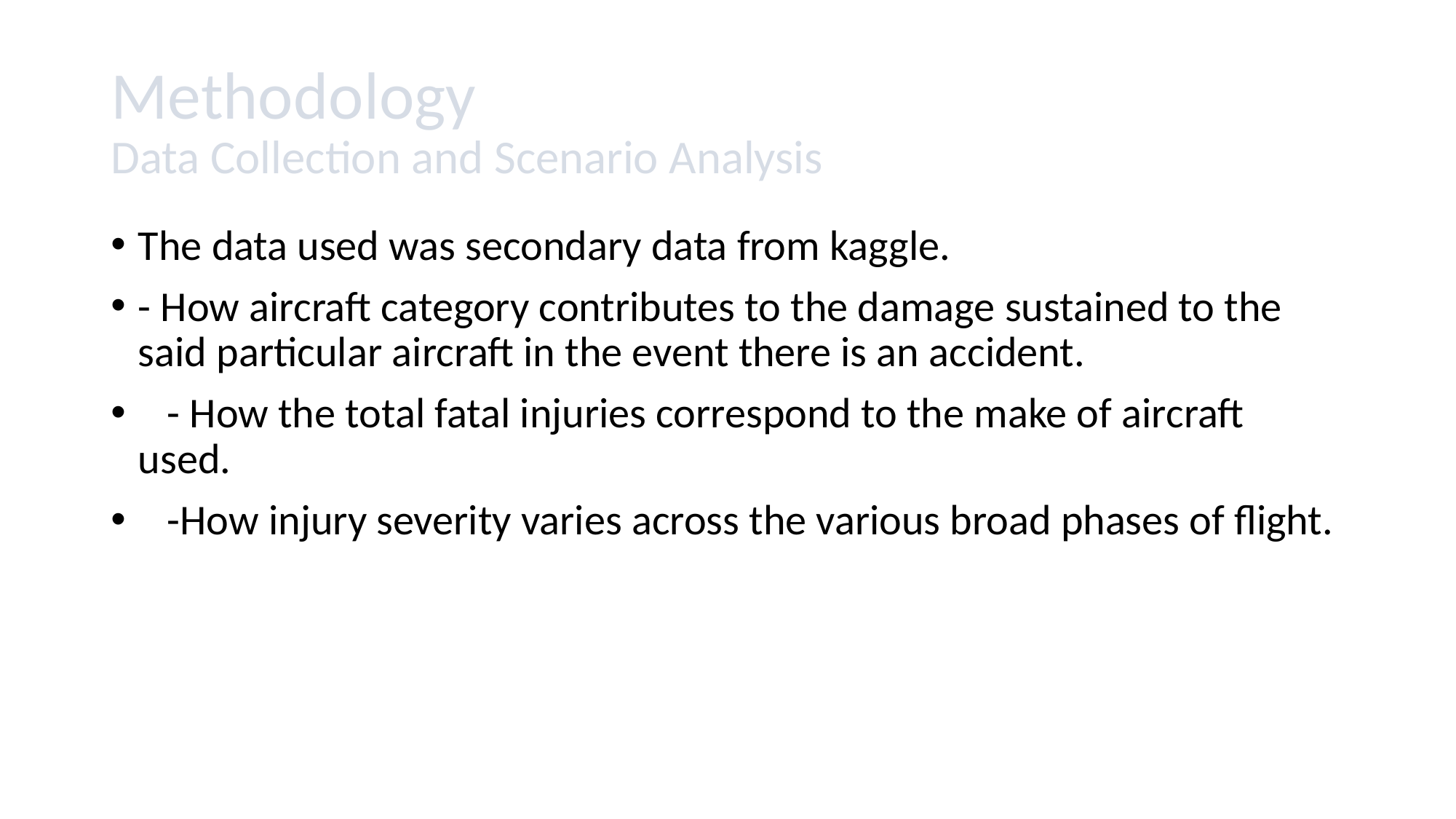

# Methodology Data Collection and Scenario Analysis
The data used was secondary data from kaggle.
- How aircraft category contributes to the damage sustained to the said particular aircraft in the event there is an accident.
   - How the total fatal injuries correspond to the make of aircraft used.
   -How injury severity varies across the various broad phases of flight.